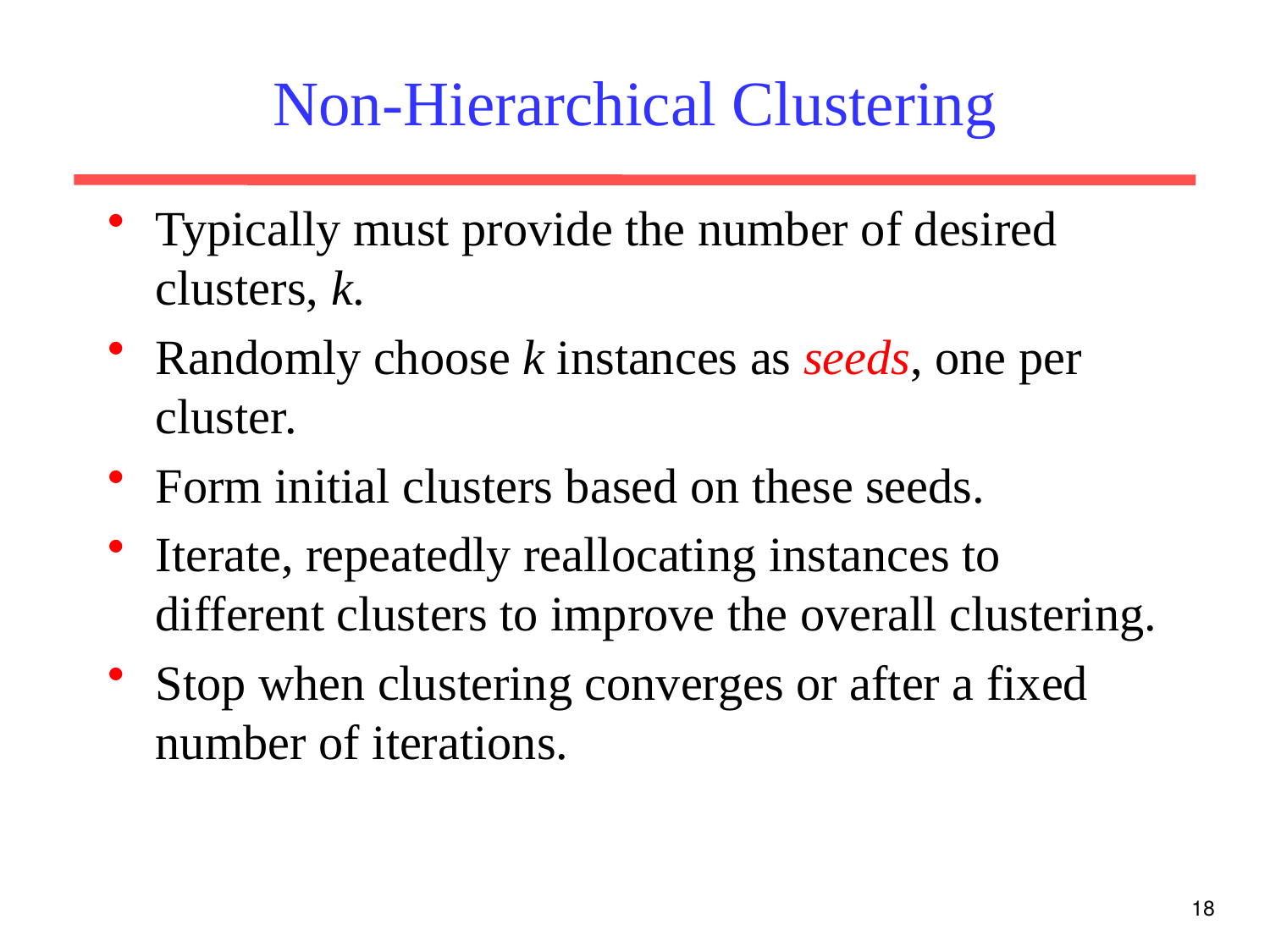

# Non-Hierarchical Clustering
Typically must provide the number of desired clusters, k.
Randomly choose k instances as seeds, one per cluster.
Form initial clusters based on these seeds.
Iterate, repeatedly reallocating instances to different clusters to improve the overall clustering.
Stop when clustering converges or after a fixed number of iterations.
18